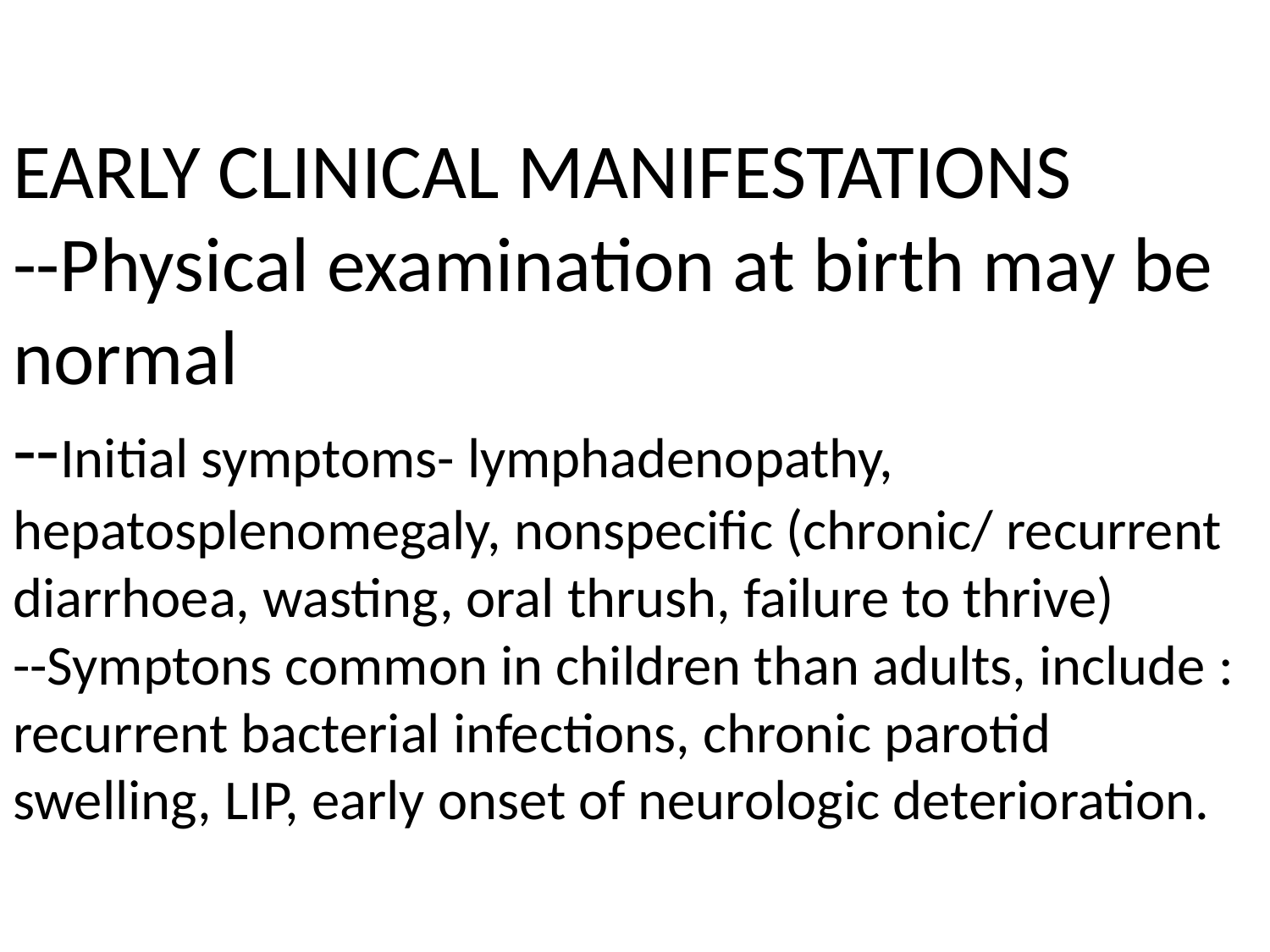

# EARLY CLINICAL MANIFESTATIONS --Physical examination at birth may be normal --Initial symptoms- lymphadenopathy, hepatosplenomegaly, nonspecific (chronic/ recurrent diarrhoea, wasting, oral thrush, failure to thrive) --Symptons common in children than adults, include : recurrent bacterial infections, chronic parotid swelling, LIP, early onset of neurologic deterioration.